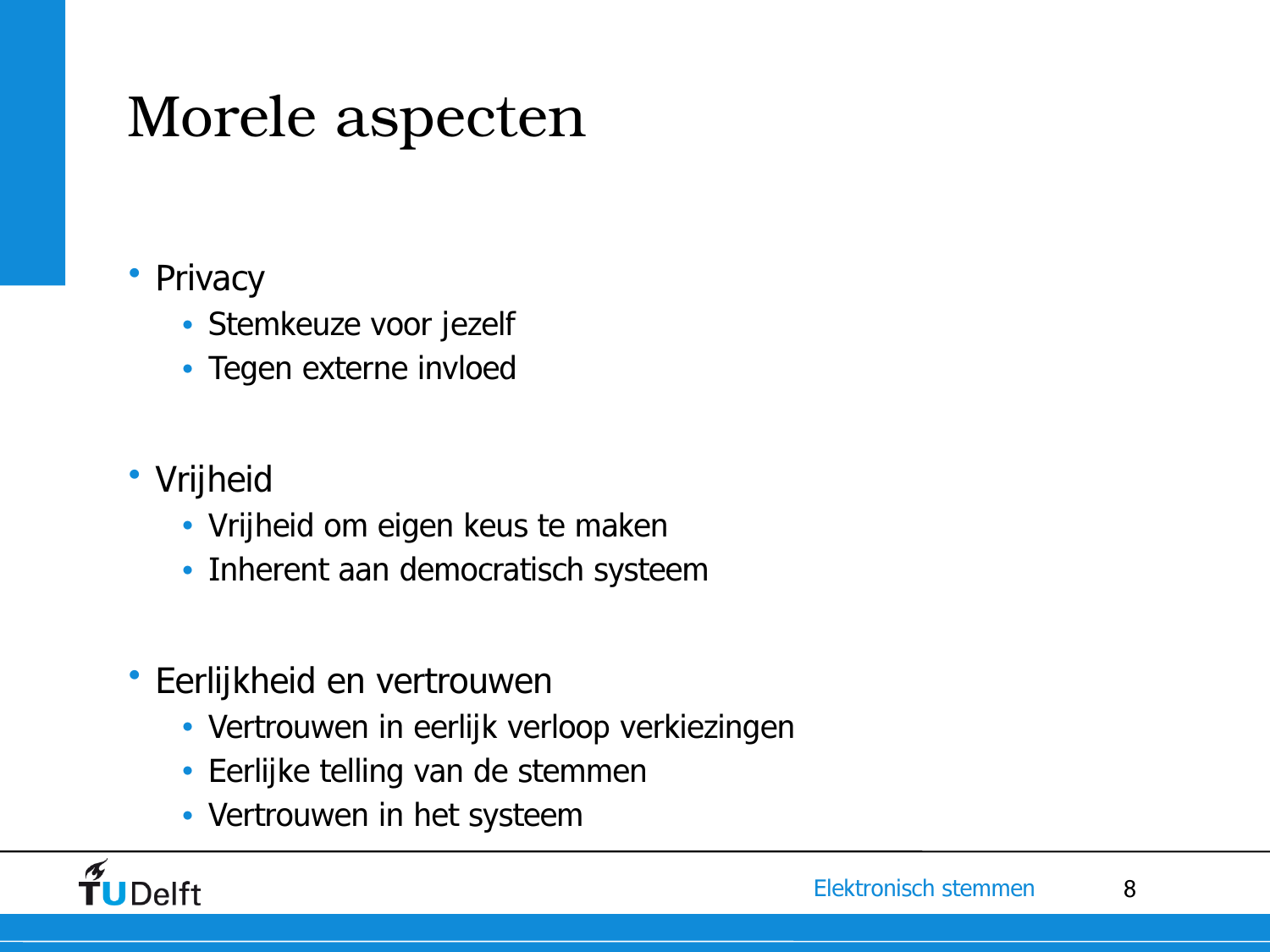

# Morele aspecten
Privacy
Stemkeuze voor jezelf
Tegen externe invloed

Vrijheid
Vrijheid om eigen keus te maken
Inherent aan democratisch systeem

Eerlijkheid en vertrouwen
Vertrouwen in eerlijk verloop verkiezingen
Eerlijke telling van de stemmen
Vertrouwen in het systeem